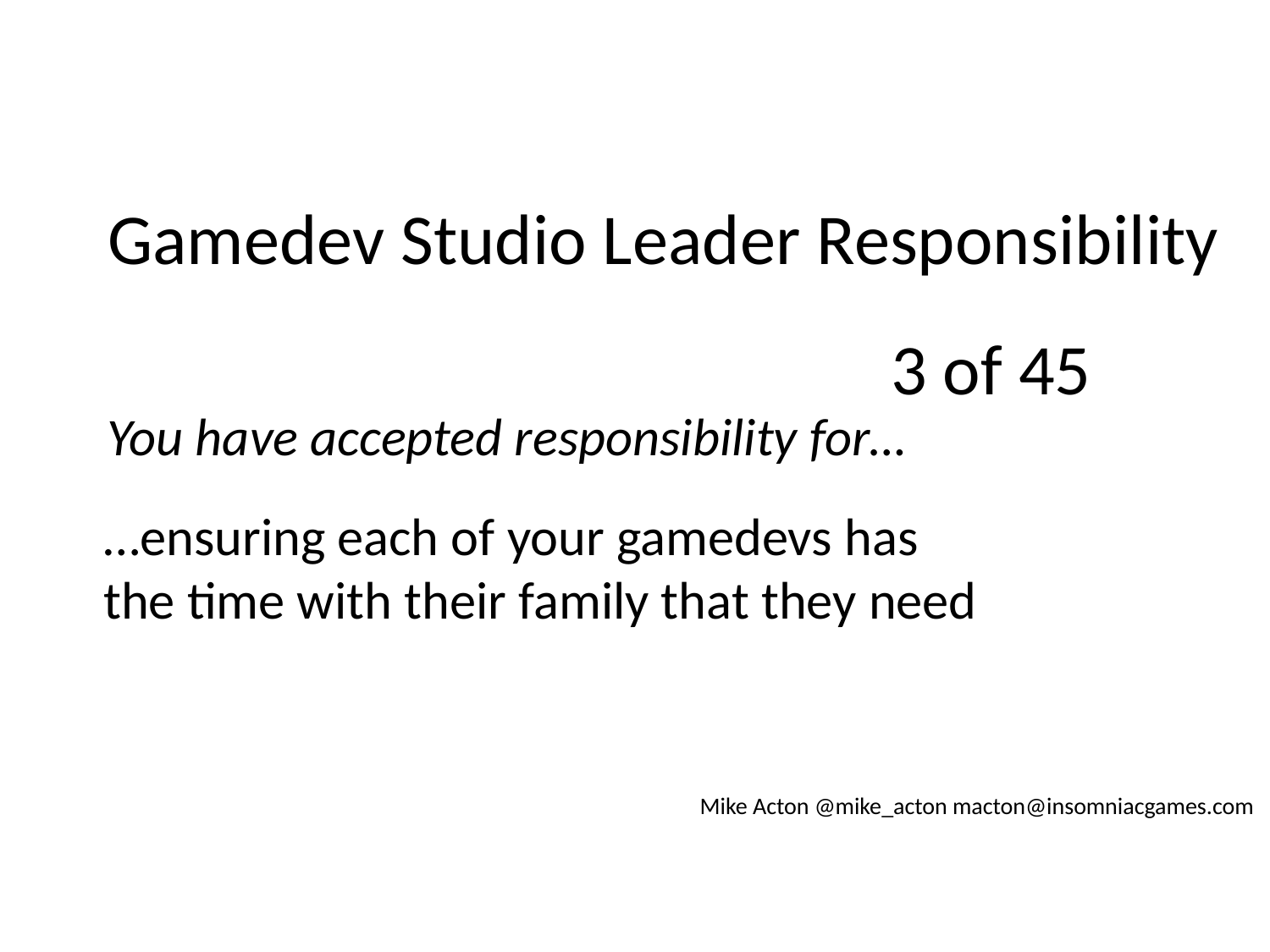

Gamedev Studio Leader Responsibility
3 of 45
You have accepted responsibility for…
…ensuring each of your gamedevs has the time with their family that they need
Mike Acton @mike_acton macton@insomniacgames.com